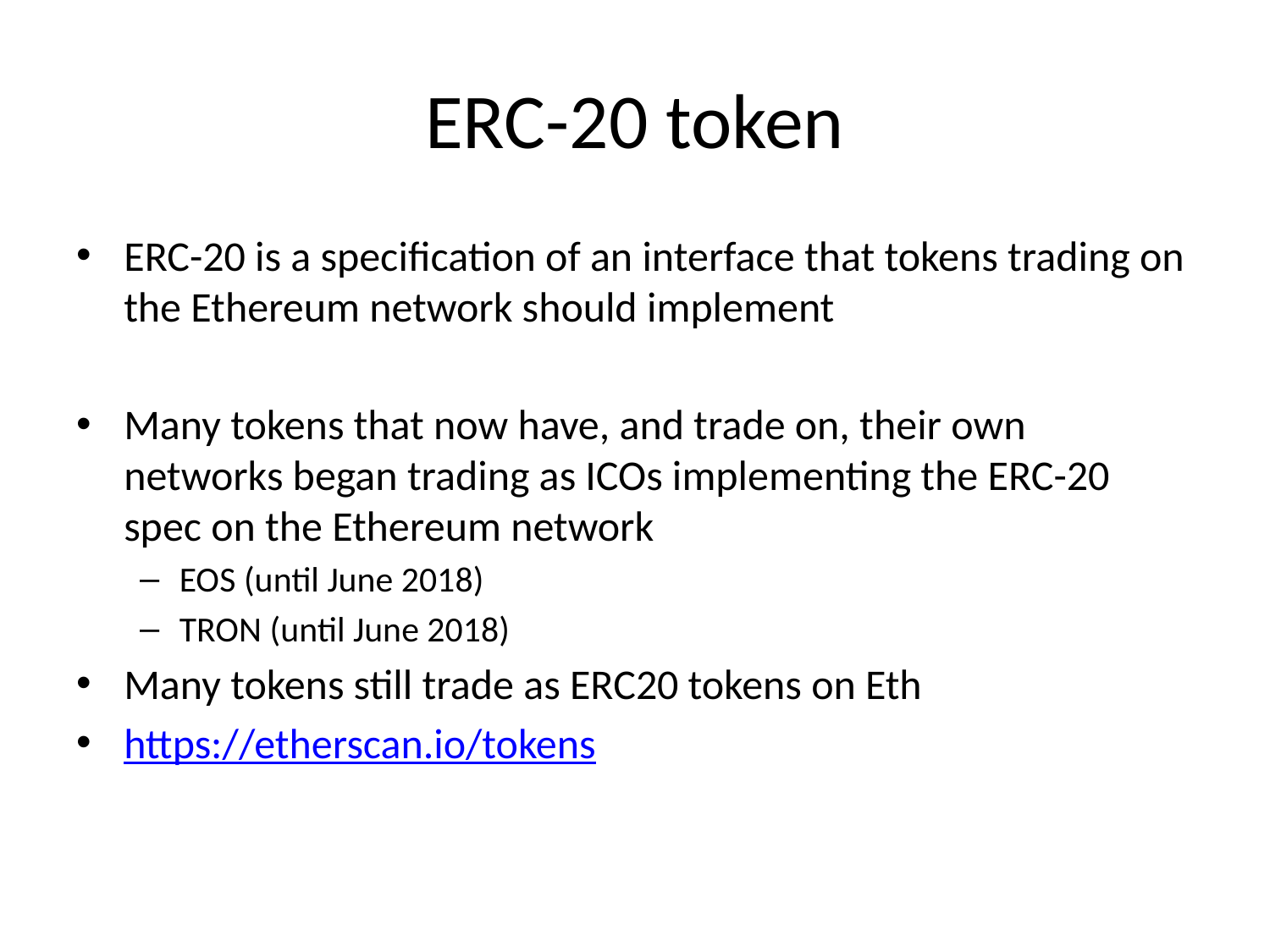

# ERC-20 token
ERC-20 is a specification of an interface that tokens trading on the Ethereum network should implement

Many tokens that now have, and trade on, their own networks began trading as ICOs implementing the ERC-20 spec on the Ethereum network
EOS (until June 2018)
TRON (until June 2018)
Many tokens still trade as ERC20 tokens on Eth
https://etherscan.io/tokens